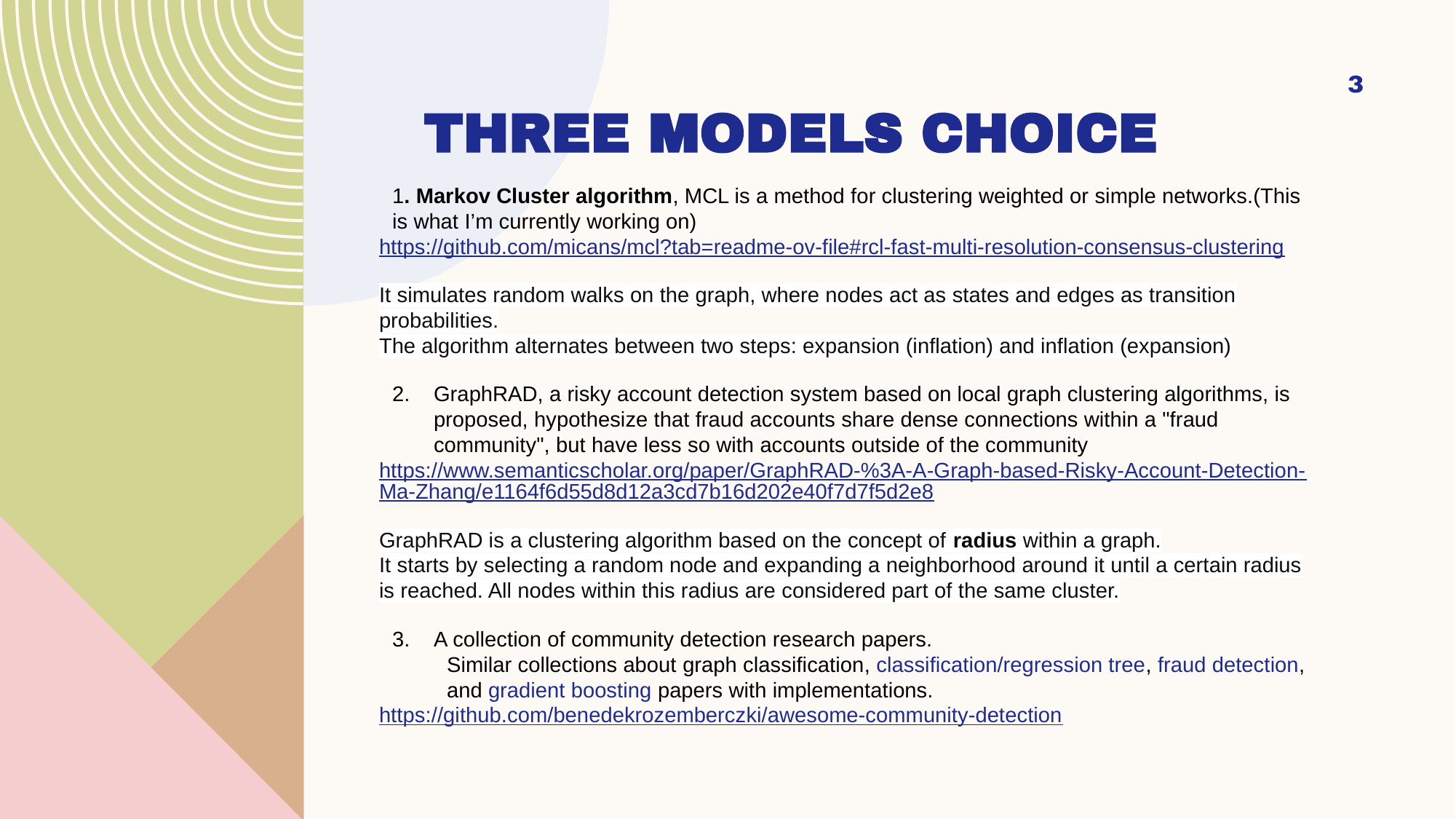

3
# Three models choice
1. Markov Cluster algorithm, MCL is a method for clustering weighted or simple networks.(This is what I’m currently working on)
https://github.com/micans/mcl?tab=readme-ov-file#rcl-fast-multi-resolution-consensus-clustering
It simulates random walks on the graph, where nodes act as states and edges as transition probabilities.
The algorithm alternates between two steps: expansion (inflation) and inflation (expansion)
GraphRAD, a risky account detection system based on local graph clustering algorithms, is proposed, hypothesize that fraud accounts share dense connections within a "fraud community", but have less so with accounts outside of the community
https://www.semanticscholar.org/paper/GraphRAD-%3A-A-Graph-based-Risky-Account-Detection-Ma-Zhang/e1164f6d55d8d12a3cd7b16d202e40f7d7f5d2e8
GraphRAD is a clustering algorithm based on the concept of radius within a graph.
It starts by selecting a random node and expanding a neighborhood around it until a certain radius is reached. All nodes within this radius are considered part of the same cluster.
A collection of community detection research papers.
Similar collections about graph classification, classification/regression tree, fraud detection, and gradient boosting papers with implementations.
https://github.com/benedekrozemberczki/awesome-community-detection